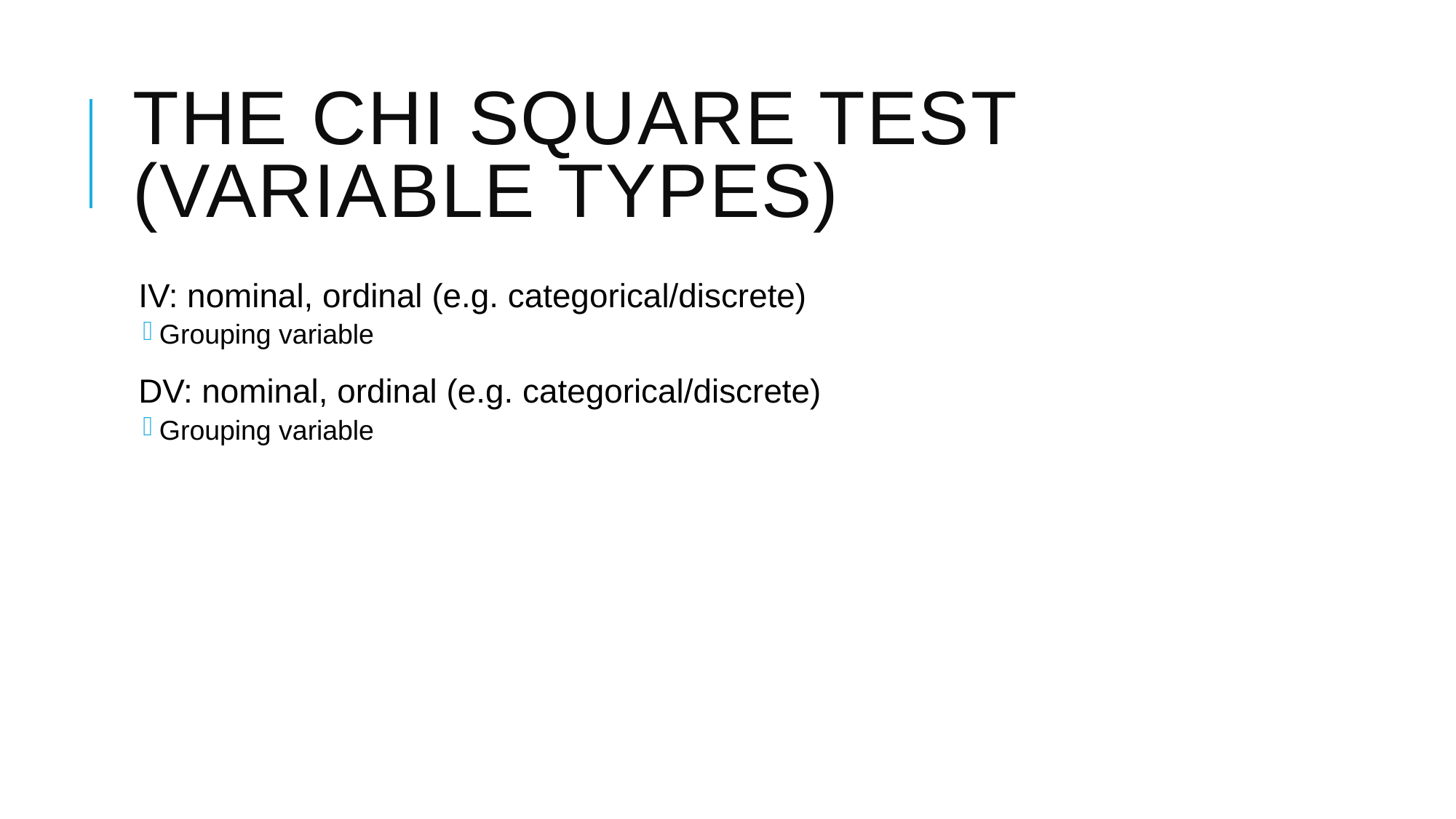

# The Chi Square Test (Variable Types)
IV: nominal, ordinal (e.g. categorical/discrete)
Grouping variable
DV: nominal, ordinal (e.g. categorical/discrete)
Grouping variable